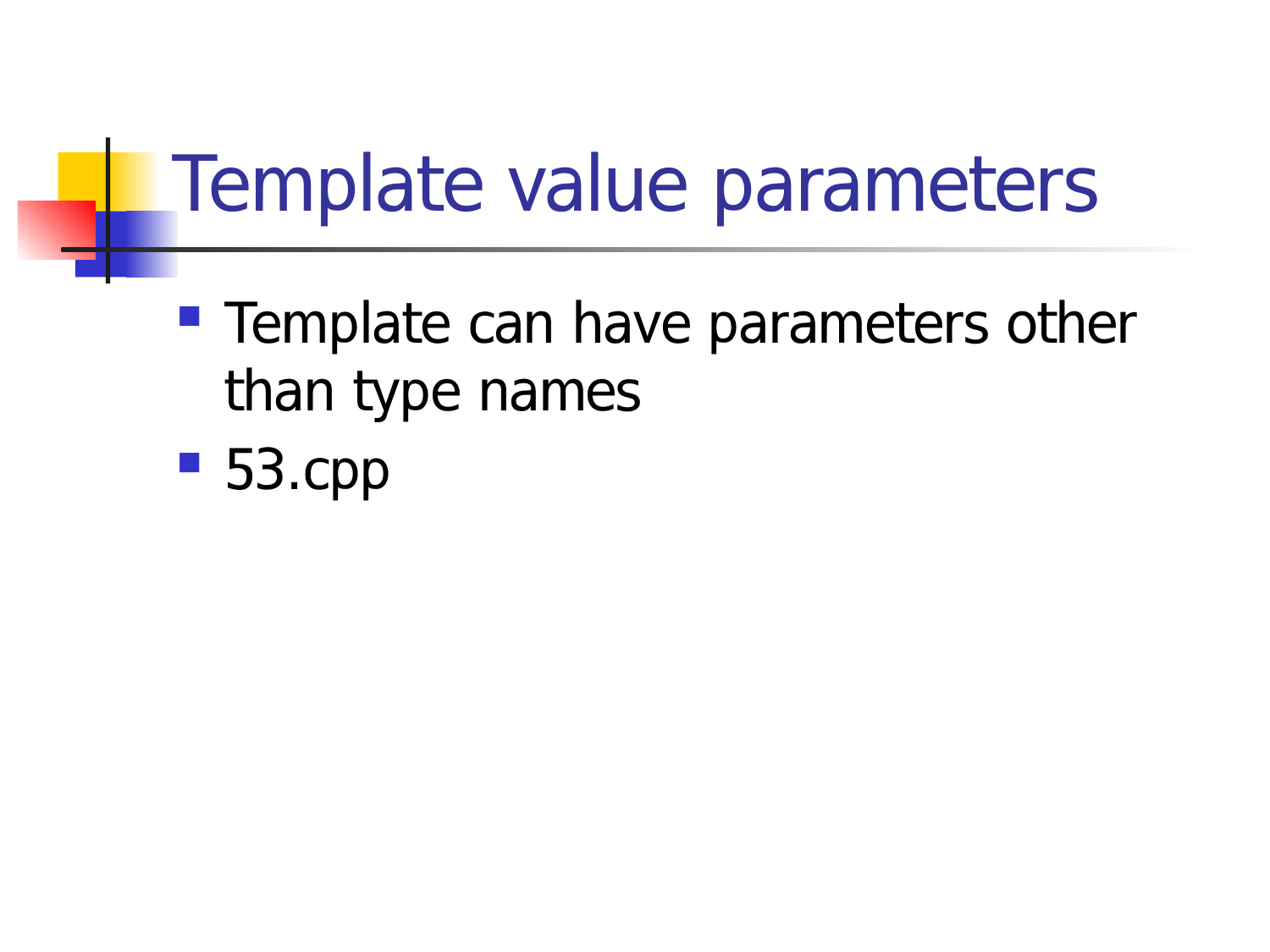

# Template value parameters
Template can have parameters other than type names
53.cpp